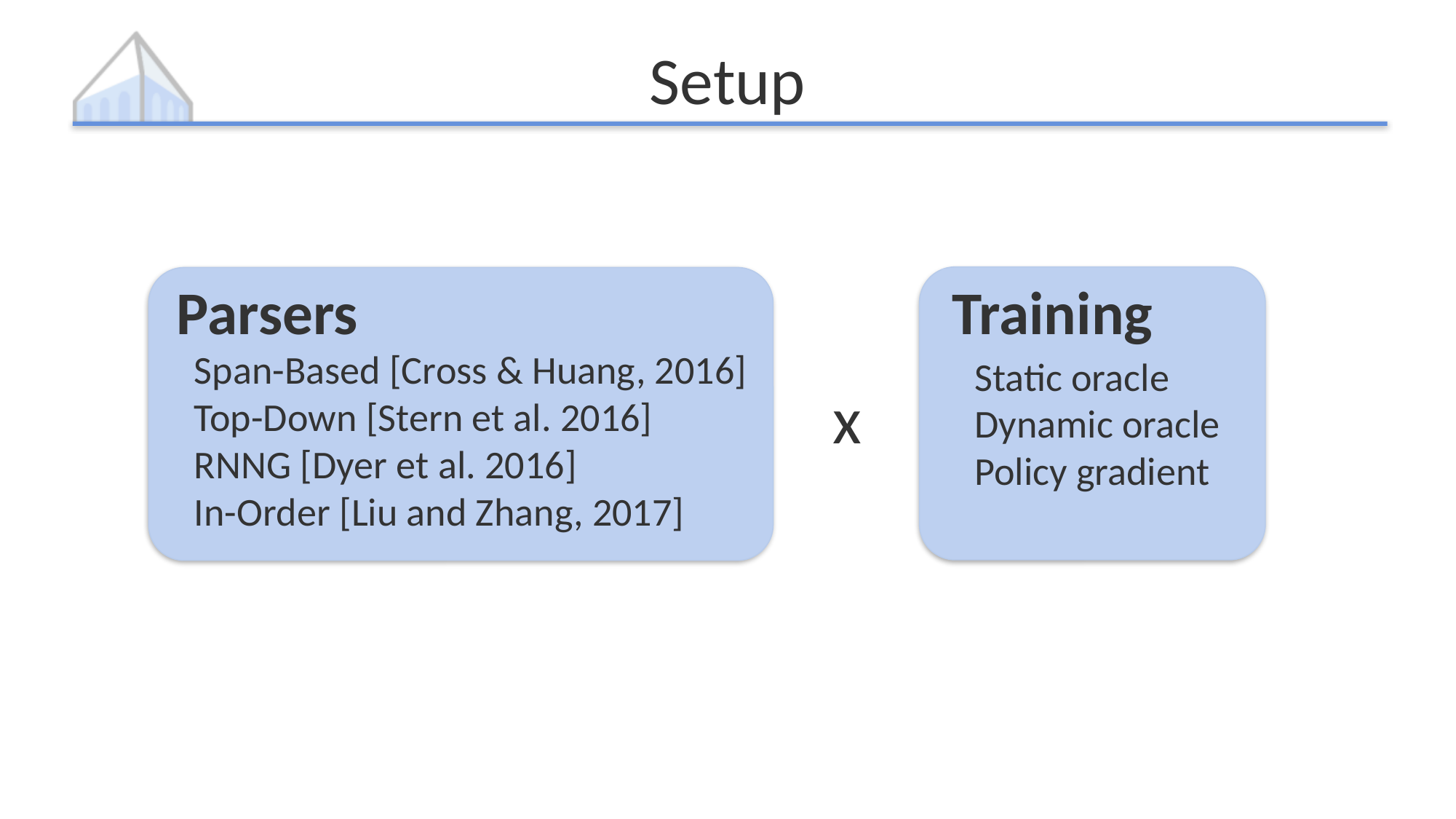

# Setup

Training
Static oracle
Dynamic oracle
Policy gradient

Parsers
Span-Based [Cross & Huang, 2016]
Top-Down [Stern et al. 2016]
RNNG [Dyer et al. 2016]
In-Order [Liu and Zhang, 2017]
x